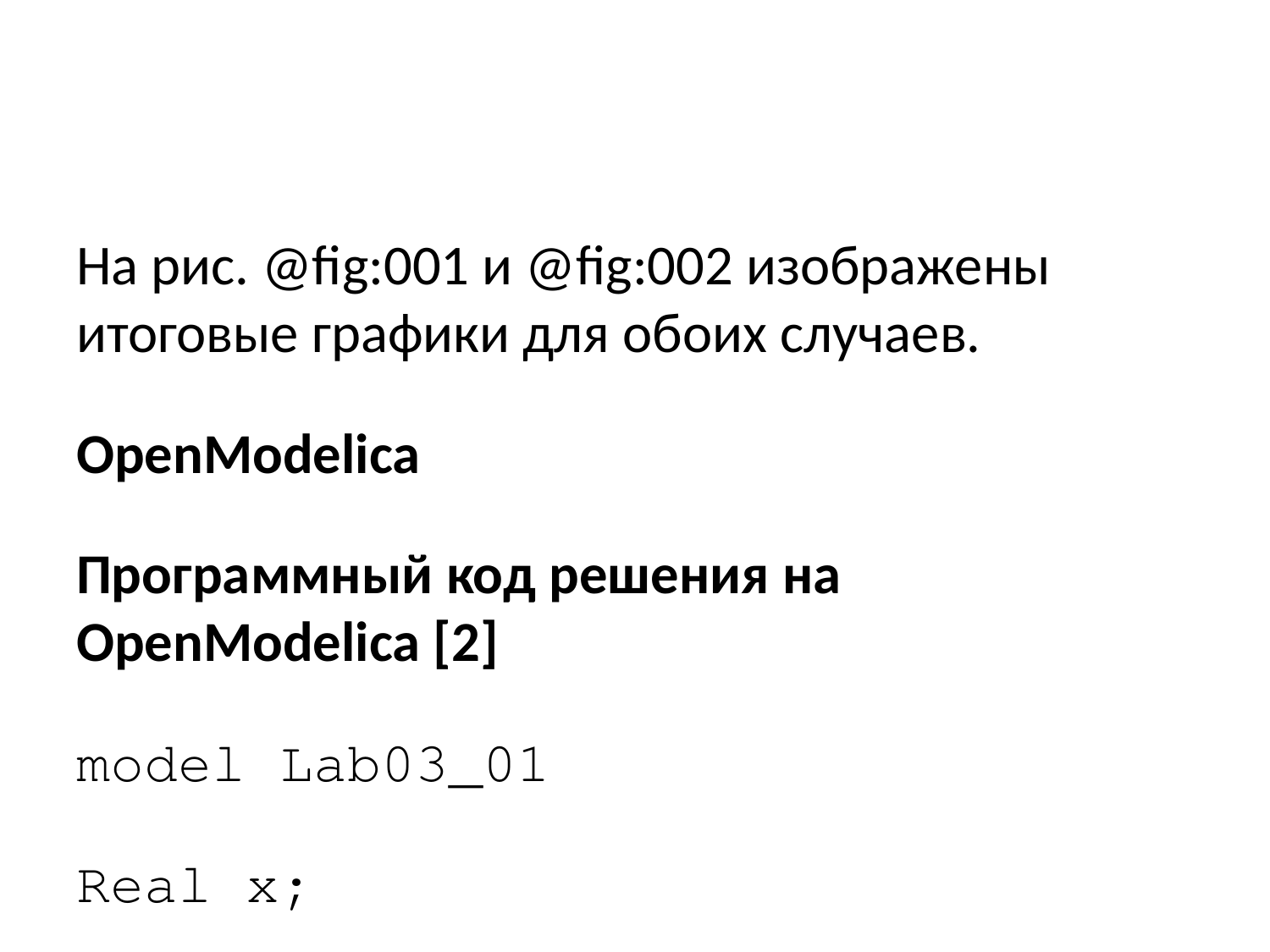

На рис. @fig:001 и @fig:002 изображены итоговые графики для обоих случаев.
OpenModelica
Программный код решения на OpenModelica [2]
model Lab03_01
Real x;
Real y;
Real a = 0.401;
Real b = 0.707;
Real c = 0.606;
Real d = 0.502;
Real t = time;
initial equation
x = 22022;
y = 33033;
equation
der(x) = -a*x - b*y + sin(8*t);
der(y) = -c*x*y - d*y + cos(6*t);
end Lab03_01;

model Lab03_02
Real x;
Real y;
Real a = 0.343;
Real b = 0.895;
Real c = 0.699;
Real d = 0.433;
Real t = time;
initial equation
x = 22022;
y = 33033;
equation
der(x) = -a*x - b*y + 2*sin(2*t);
der(y) = -c*x - d*y + 2*cos(t);
end Lab03_02;

Результаты работы кода на OpenModelica
На графиках на рис. @fig:003 и @fig:004, построенных с помощью OpenModelica изображены графики, аналогичные графикам @fig:001 и @fig:002 соответственно.